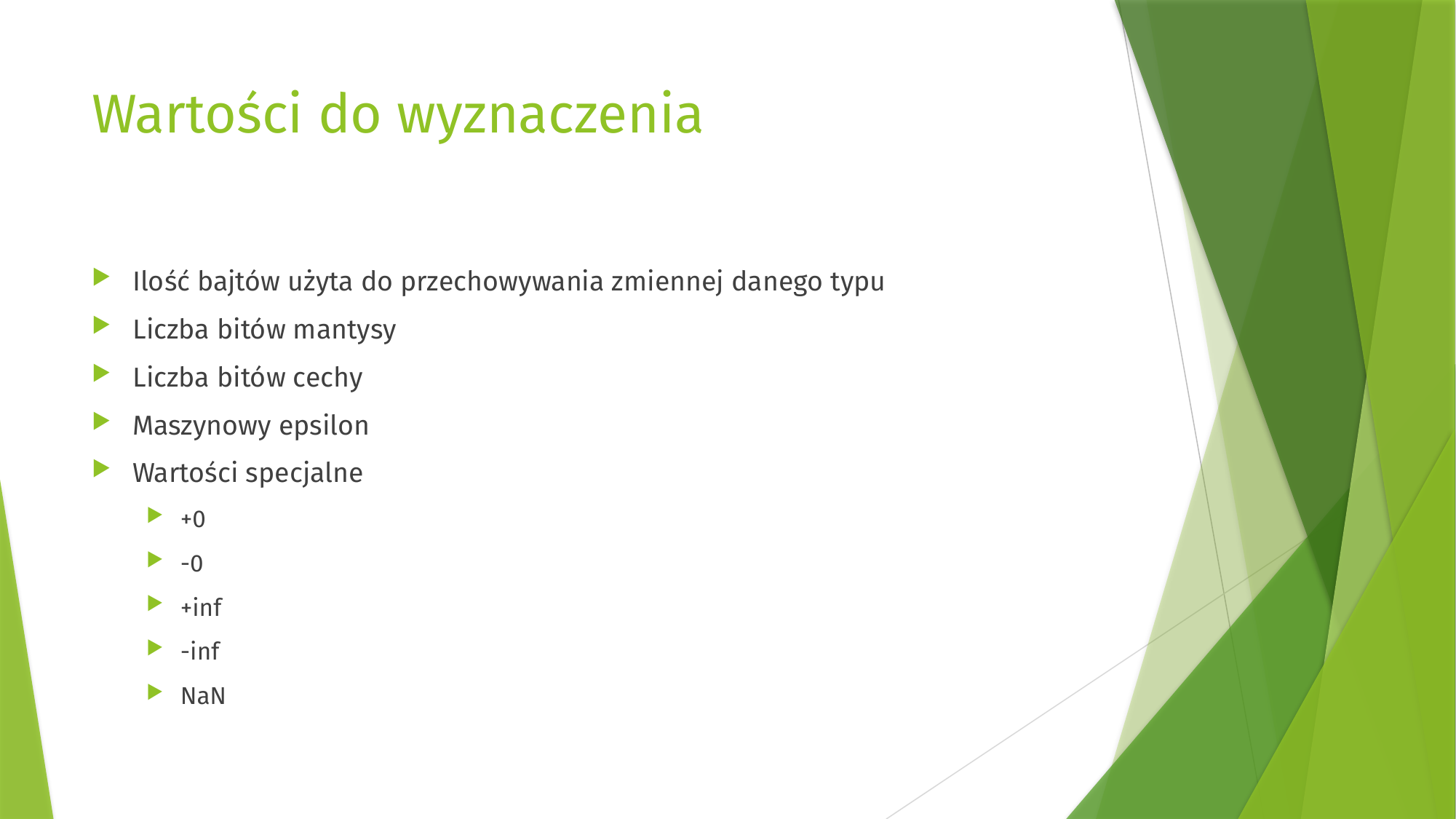

# Wartości do wyznaczenia
Ilość bajtów użyta do przechowywania zmiennej danego typu
Liczba bitów mantysy
Liczba bitów cechy
Maszynowy epsilon
Wartości specjalne
+0
-0
+inf
-inf
NaN